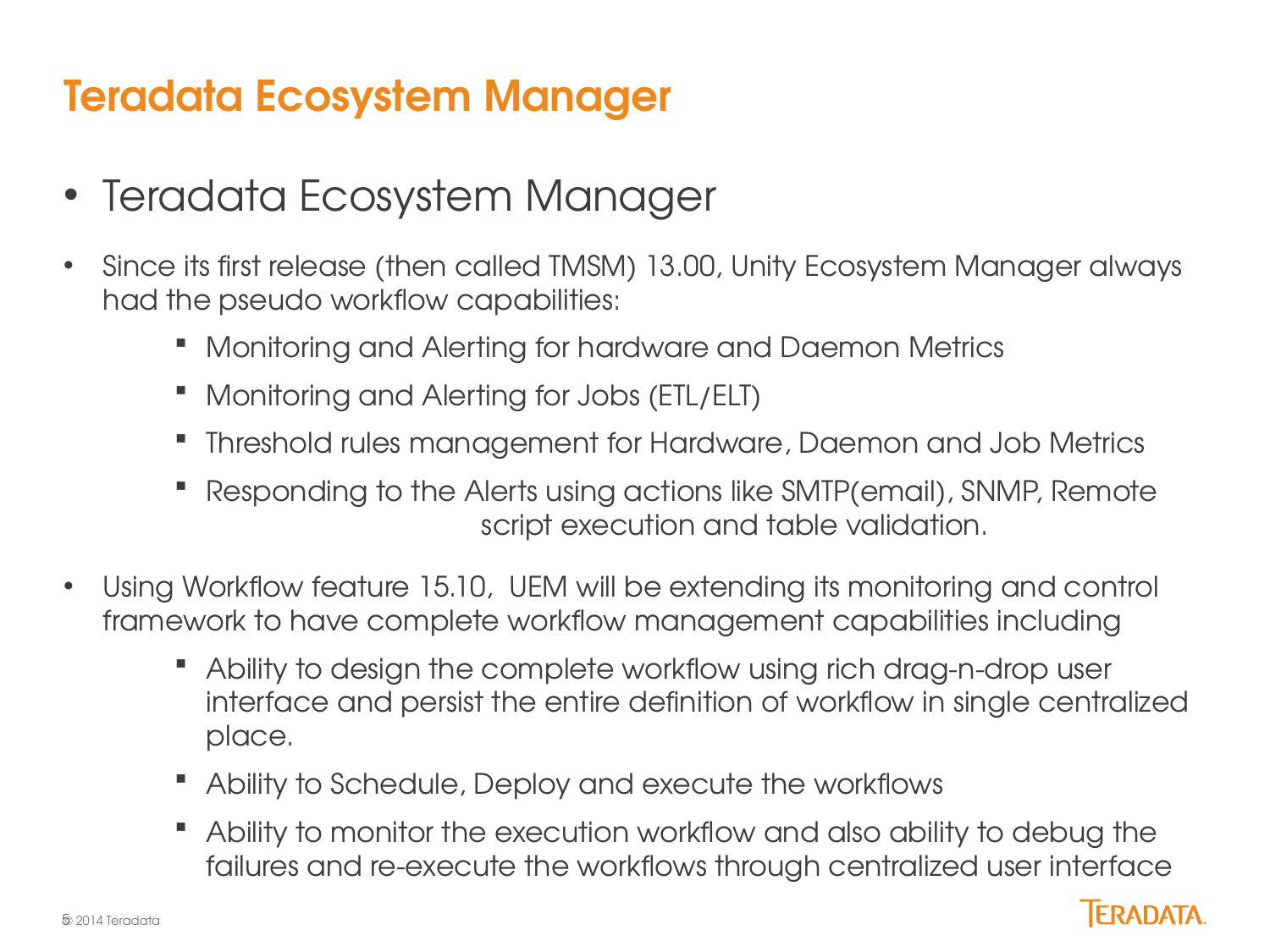

# Teradata Ecosystem Manager
Teradata Ecosystem Manager
Since its first release (then called TMSM) 13.00, Unity Ecosystem Manager always had the pseudo workflow capabilities:
Monitoring and Alerting for hardware and Daemon Metrics
Monitoring and Alerting for Jobs (ETL/ELT)
Threshold rules management for Hardware, Daemon and Job Metrics
Responding to the Alerts using actions like SMTP(email), SNMP, Remote 	                   script execution and table validation.
Using Workflow feature 15.10,  UEM will be extending its monitoring and control framework to have complete workflow management capabilities including
Ability to design the complete workflow using rich drag-n-drop user interface and persist the entire definition of workflow in single centralized place.
Ability to Schedule, Deploy and execute the workflows
Ability to monitor the execution workflow and also ability to debug the failures and re-execute the workflows through centralized user interface

© 2014 Teradata